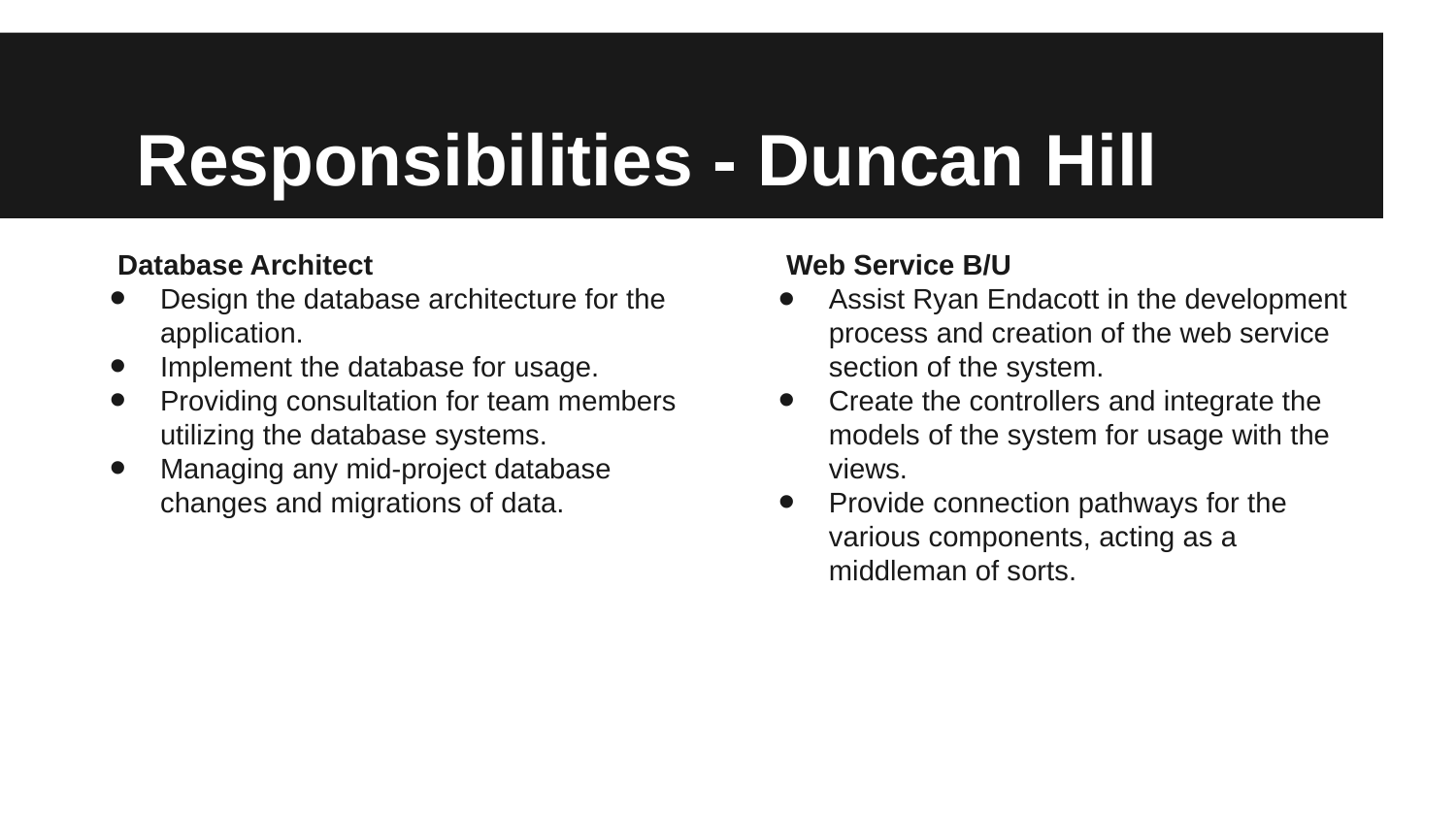

# Responsibilities - Duncan Hill
Database Architect
Design the database architecture for the application.
Implement the database for usage.
Providing consultation for team members utilizing the database systems.
Managing any mid-project database changes and migrations of data.
Web Service B/U
Assist Ryan Endacott in the development process and creation of the web service section of the system.
Create the controllers and integrate the models of the system for usage with the views.
Provide connection pathways for the various components, acting as a middleman of sorts.